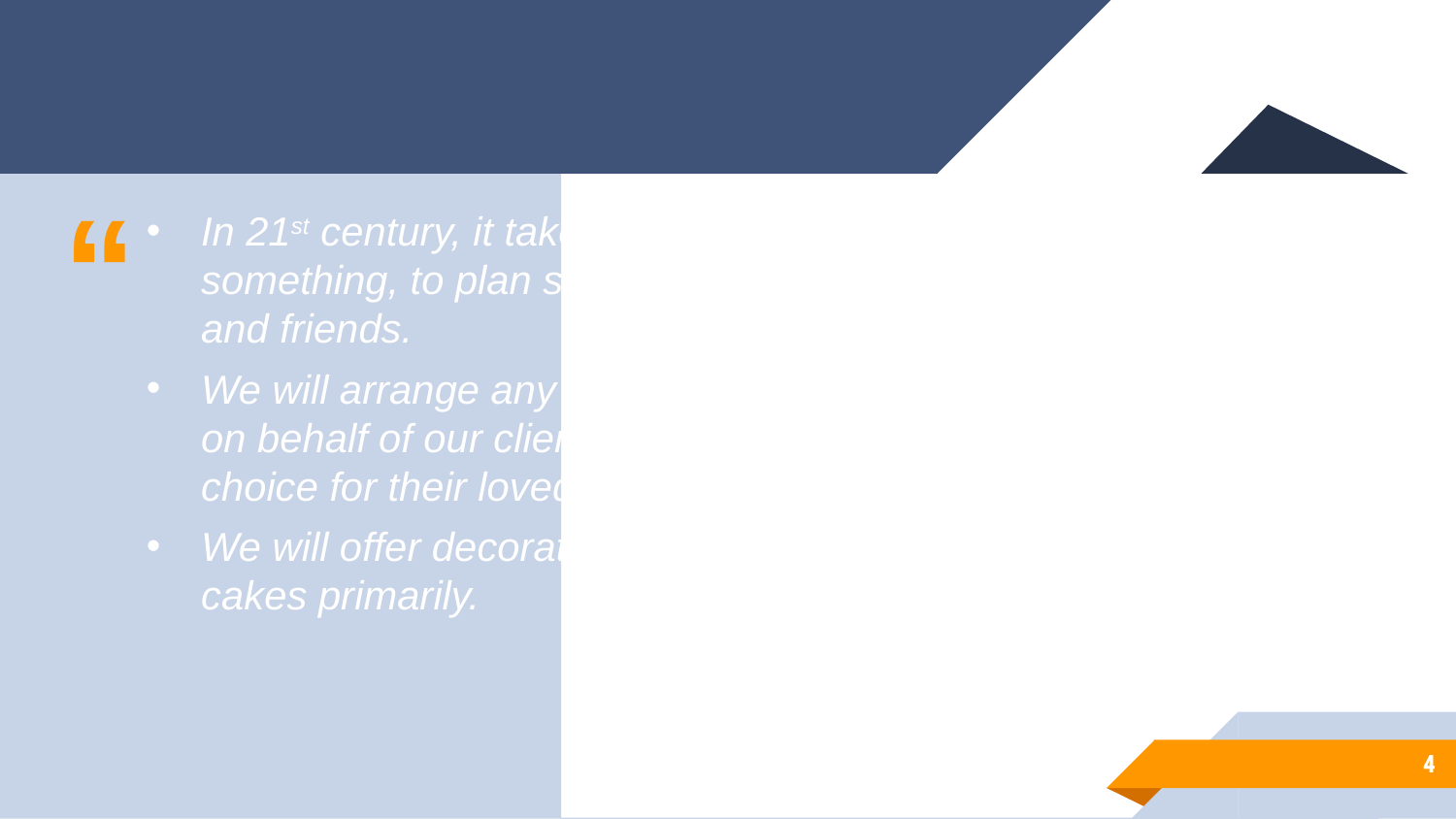

In 21st century, it takes time to do something, to plan something for family and friends.
We will arrange any surprise program on behalf of our clients as per their choice for their loved ones.
We will offer decorations, gifts and cakes primarily.
4
4